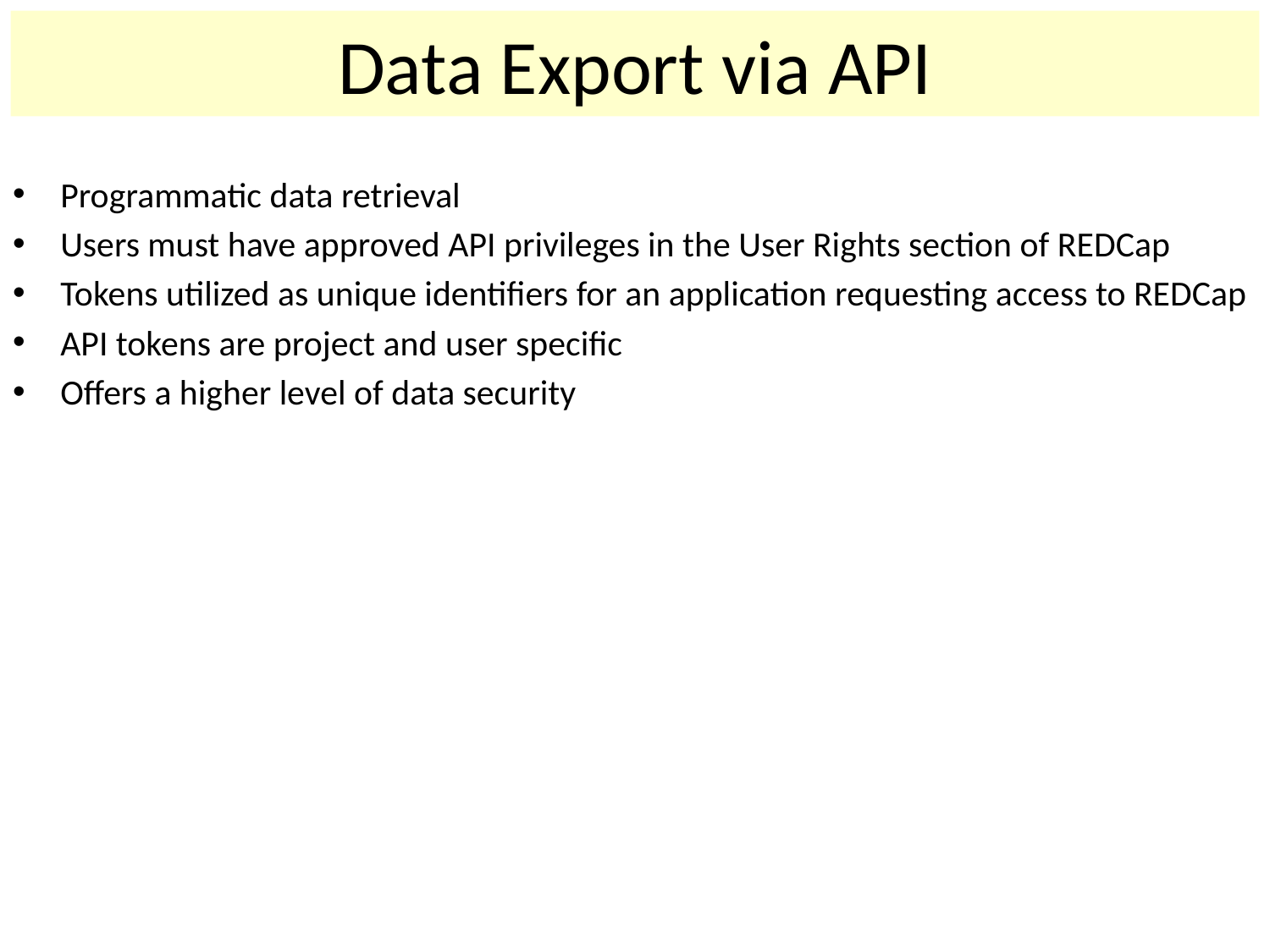

# Data Export via API

Programmatic data retrieval
Users must have approved API privileges in the User Rights section of REDCap
Tokens utilized as unique identifiers for an application requesting access to REDCap
API tokens are project and user specific
Offers a higher level of data security